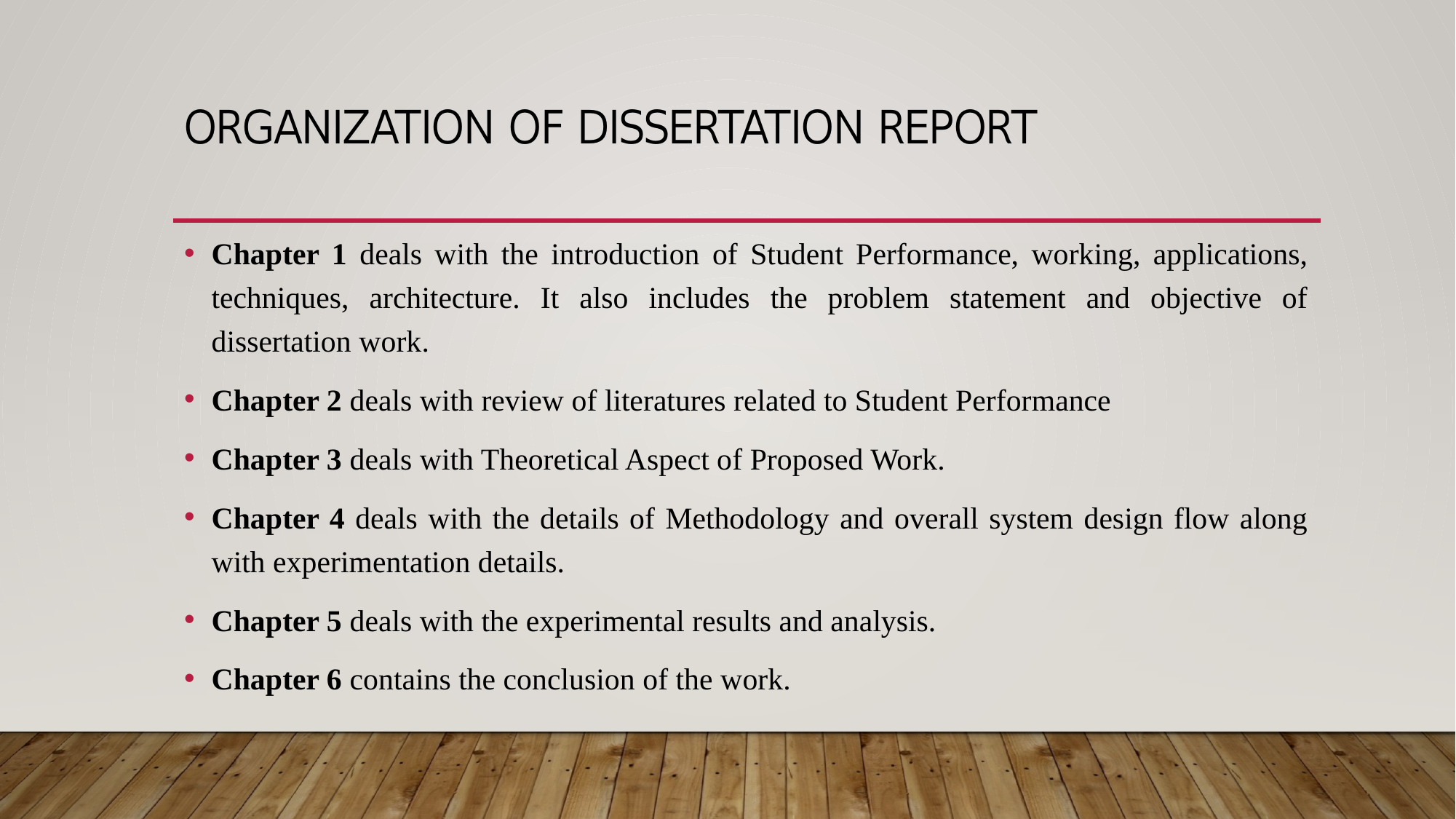

# Organization Of Dissertation Report
Chapter 1 deals with the introduction of Student Performance, working, applications, techniques, architecture. It also includes the problem statement and objective of dissertation work.
Chapter 2 deals with review of literatures related to Student Performance
Chapter 3 deals with Theoretical Aspect of Proposed Work.
Chapter 4 deals with the details of Methodology and overall system design flow along with experimentation details.
Chapter 5 deals with the experimental results and analysis.
Chapter 6 contains the conclusion of the work.